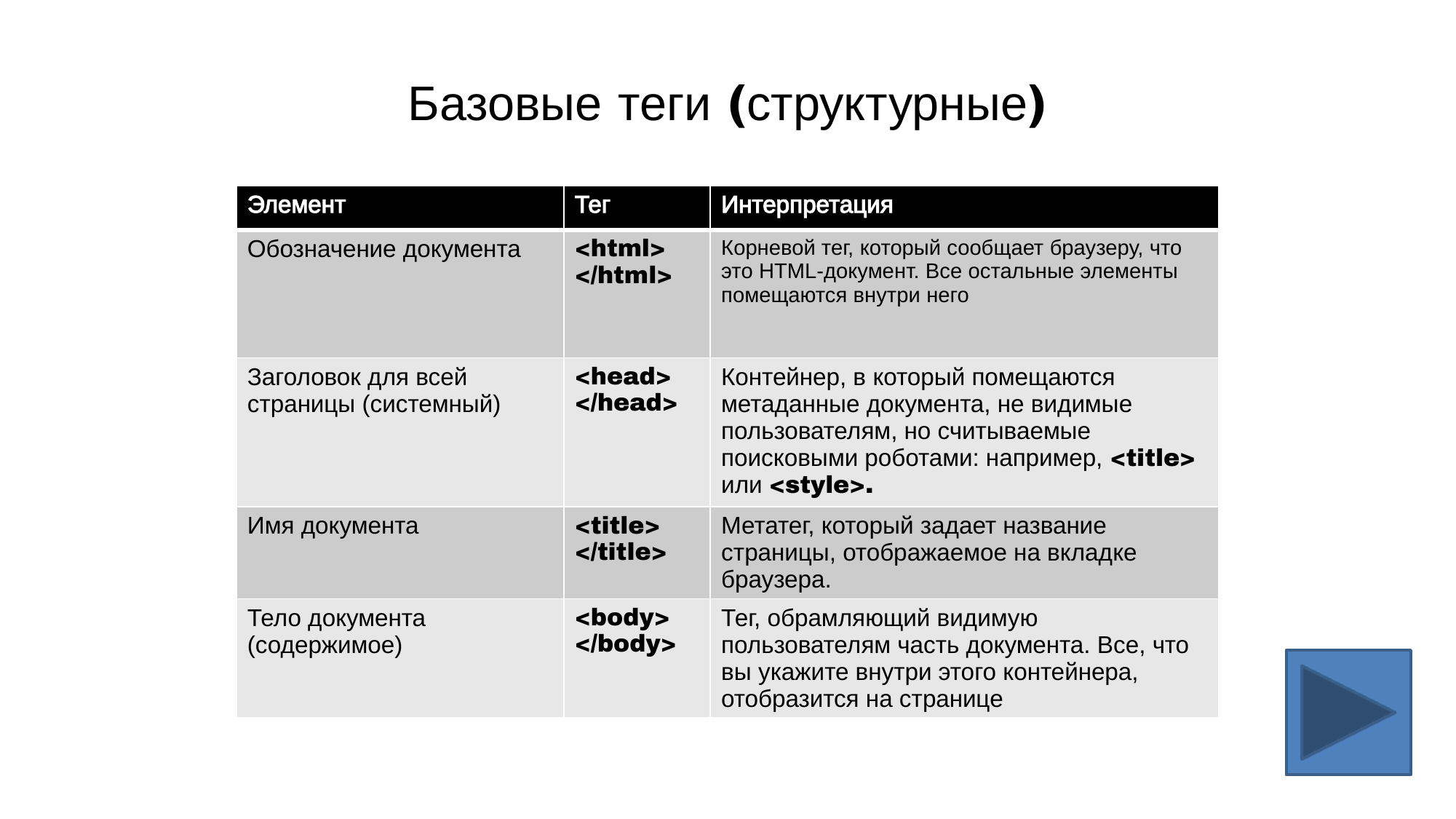

# Базовые теги (структурные)
| Элемент | Тег | Интерпретация |
| --- | --- | --- |
| Обозначение документа | <html> </html> | Корневой тег, который сообщает браузеру, что это HTML-документ. Все остальные элементы помещаются внутри него |
| Заголовок для всей страницы (системный) | <head> </head> | Контейнер, в который помещаются метаданные документа, не видимые пользователям, но считываемые поисковыми роботами: например, <title> или <style>. |
| Имя документа | <title> </title> | Метатег, который задает название страницы, отображаемое на вкладке браузера. |
| Тело документа (содержимое) | <body> </body> | Тег, обрамляющий видимую пользователям часть документа. Все, что вы укажите внутри этого контейнера, отобразится на странице |